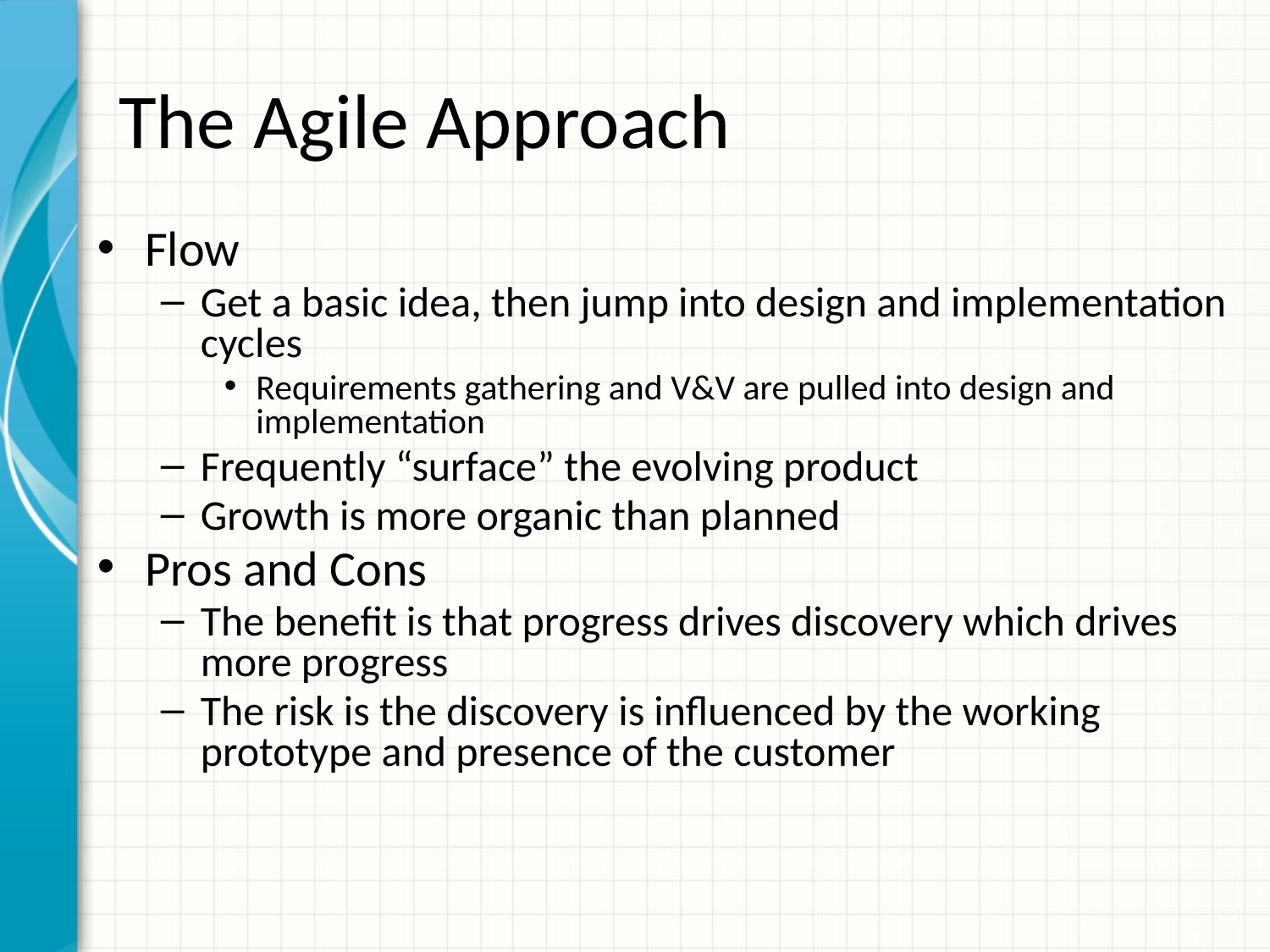

# The Agile Approach
Flow
Get a basic idea, then jump into design and implementation cycles
Requirements gathering and V&V are pulled into design and implementation
Frequently “surface” the evolving product
Growth is more organic than planned
Pros and Cons
The benefit is that progress drives discovery which drives more progress
The risk is the discovery is influenced by the working prototype and presence of the customer